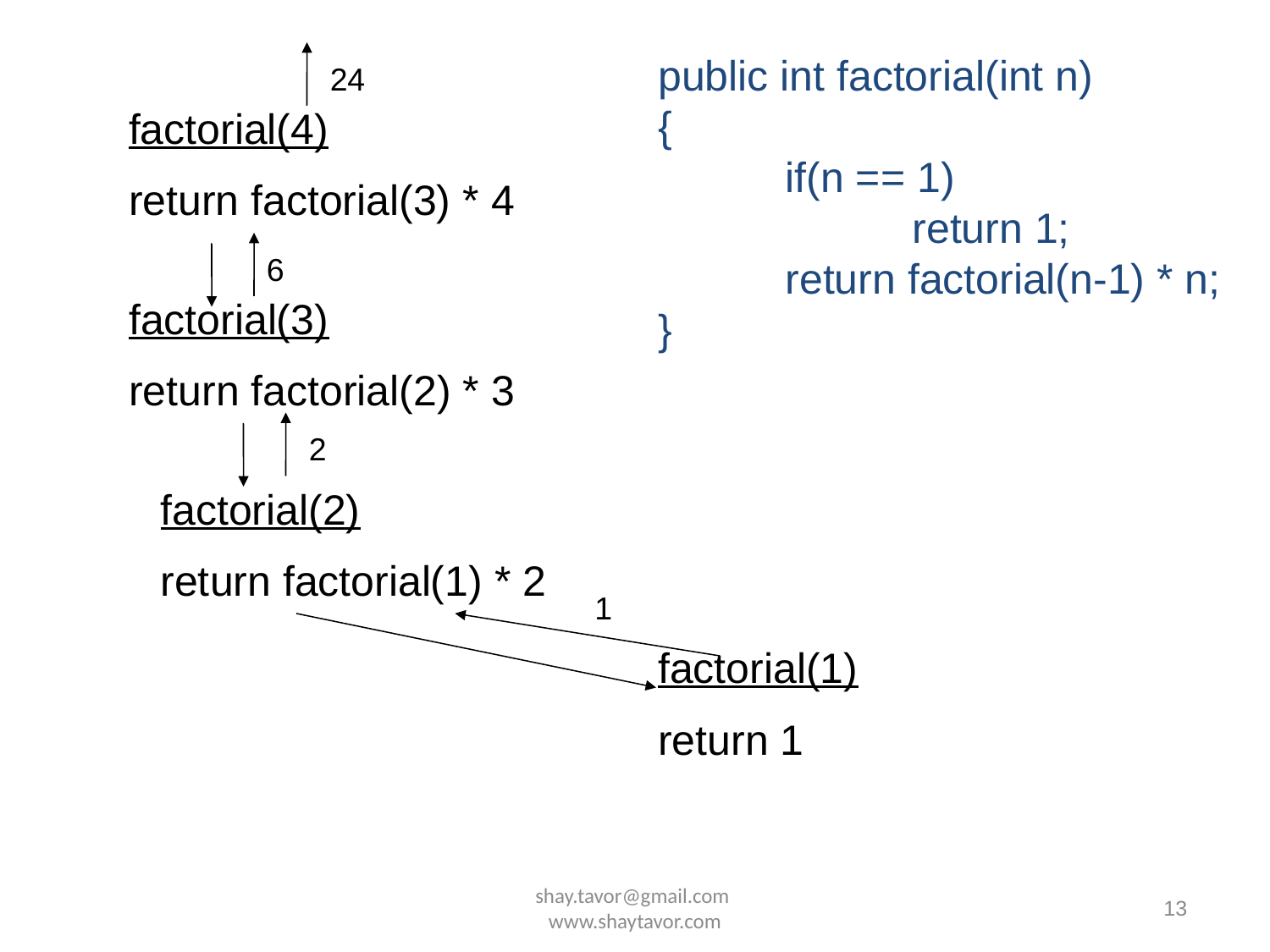

public int factorial(int n)
{
	if(n == 1)
		return 1;
	return factorial(n-1) * n;
}

24
factorial(4)
return factorial(3) * 4

6
factorial(3)
return factorial(2) * 3

2
factorial(2)
return factorial(1) * 2
1

factorial(1)
return 1
shay.tavor@gmail.com  www.shaytavor.com
13